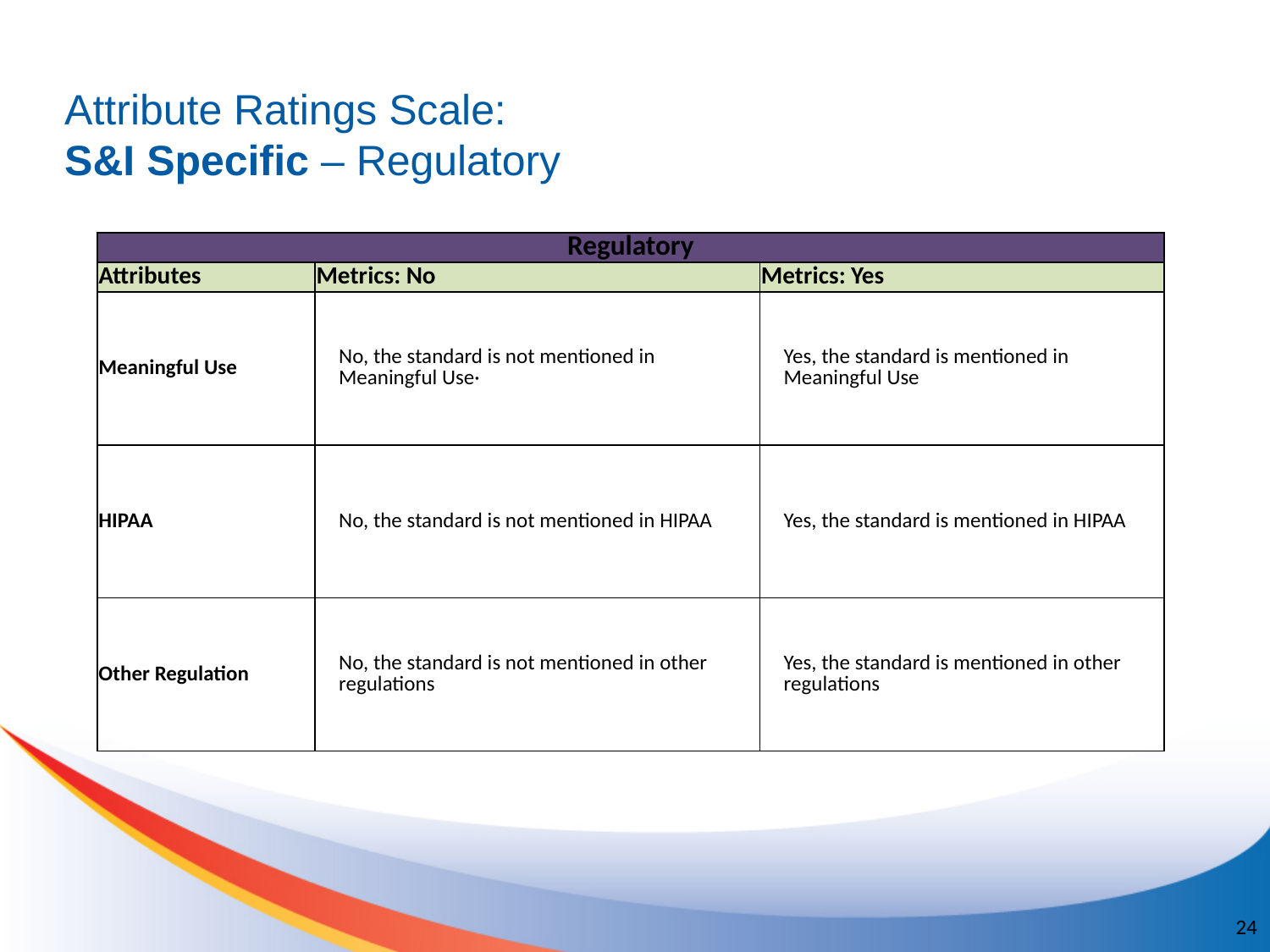

# Attribute Ratings Scale: S&I Specific – Regulatory
| Regulatory |  |  |
| --- | --- | --- |
| Attributes | Metrics: No | Metrics: Yes |
| Meaningful Use | No, the standard is not mentioned in Meaningful Use· | Yes, the standard is mentioned in Meaningful Use |
| HIPAA | No, the standard is not mentioned in HIPAA | Yes, the standard is mentioned in HIPAA |
| Other Regulation | No, the standard is not mentioned in other regulations | Yes, the standard is mentioned in other regulations |
24